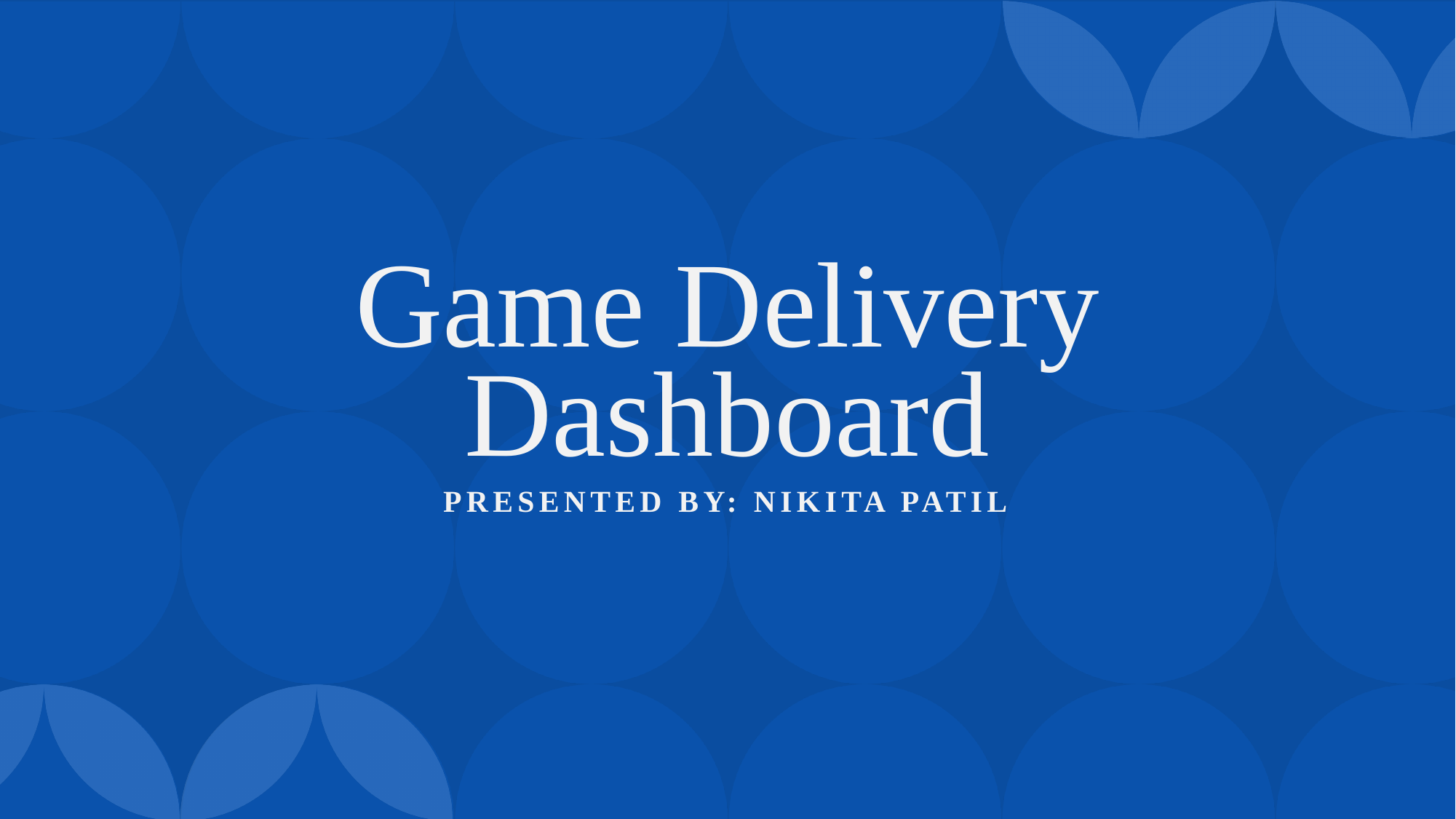

Game Delivery Dashboard
# Presented by: Nikita Patil